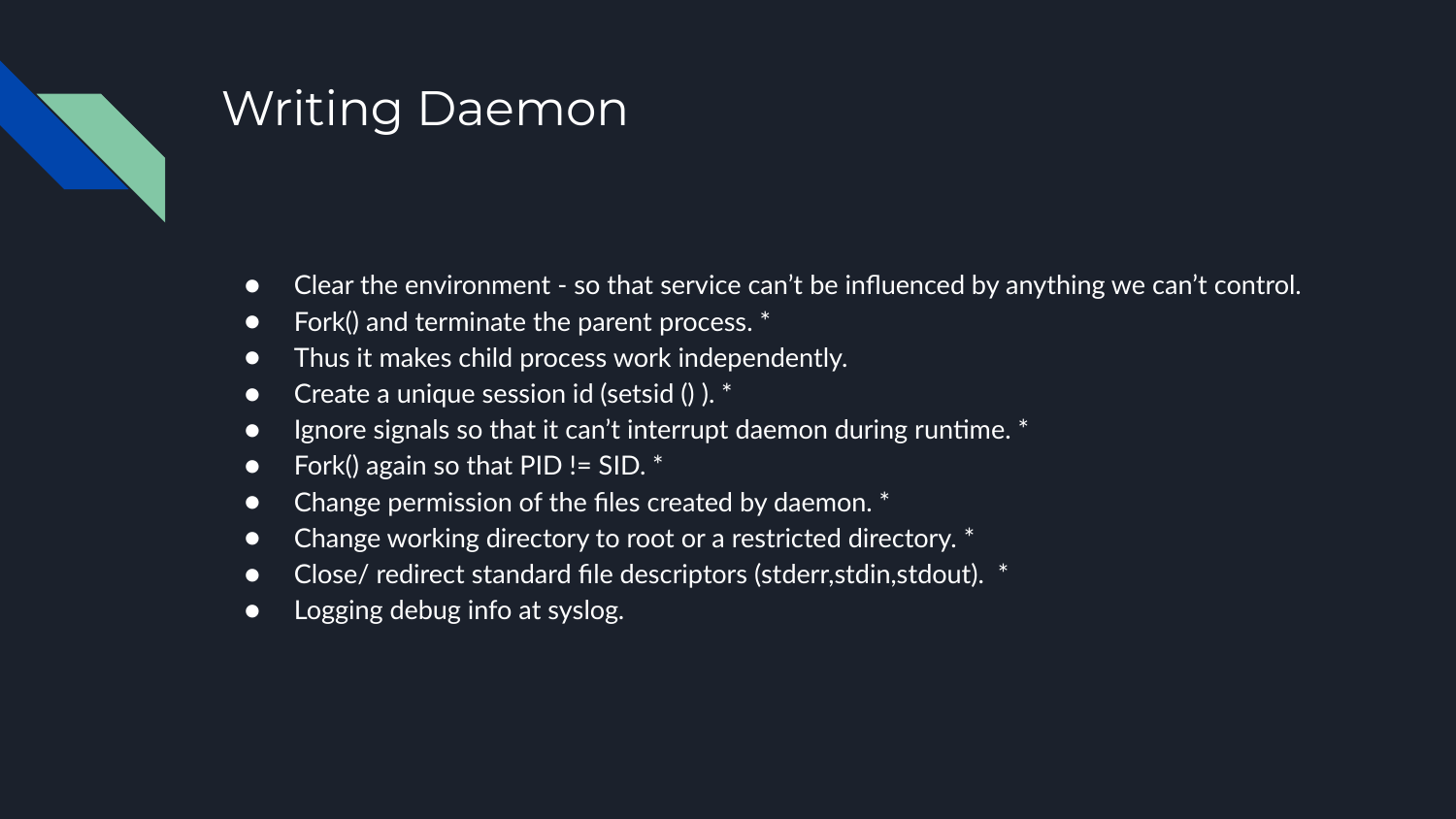

# Writing Daemon
Clear the environment - so that service can’t be influenced by anything we can’t control.
Fork() and terminate the parent process. *
Thus it makes child process work independently.
Create a unique session id (setsid () ). *
Ignore signals so that it can’t interrupt daemon during runtime. *
Fork() again so that PID != SID. *
Change permission of the files created by daemon. *
Change working directory to root or a restricted directory. *
Close/ redirect standard file descriptors (stderr,stdin,stdout).  *
Logging debug info at syslog.